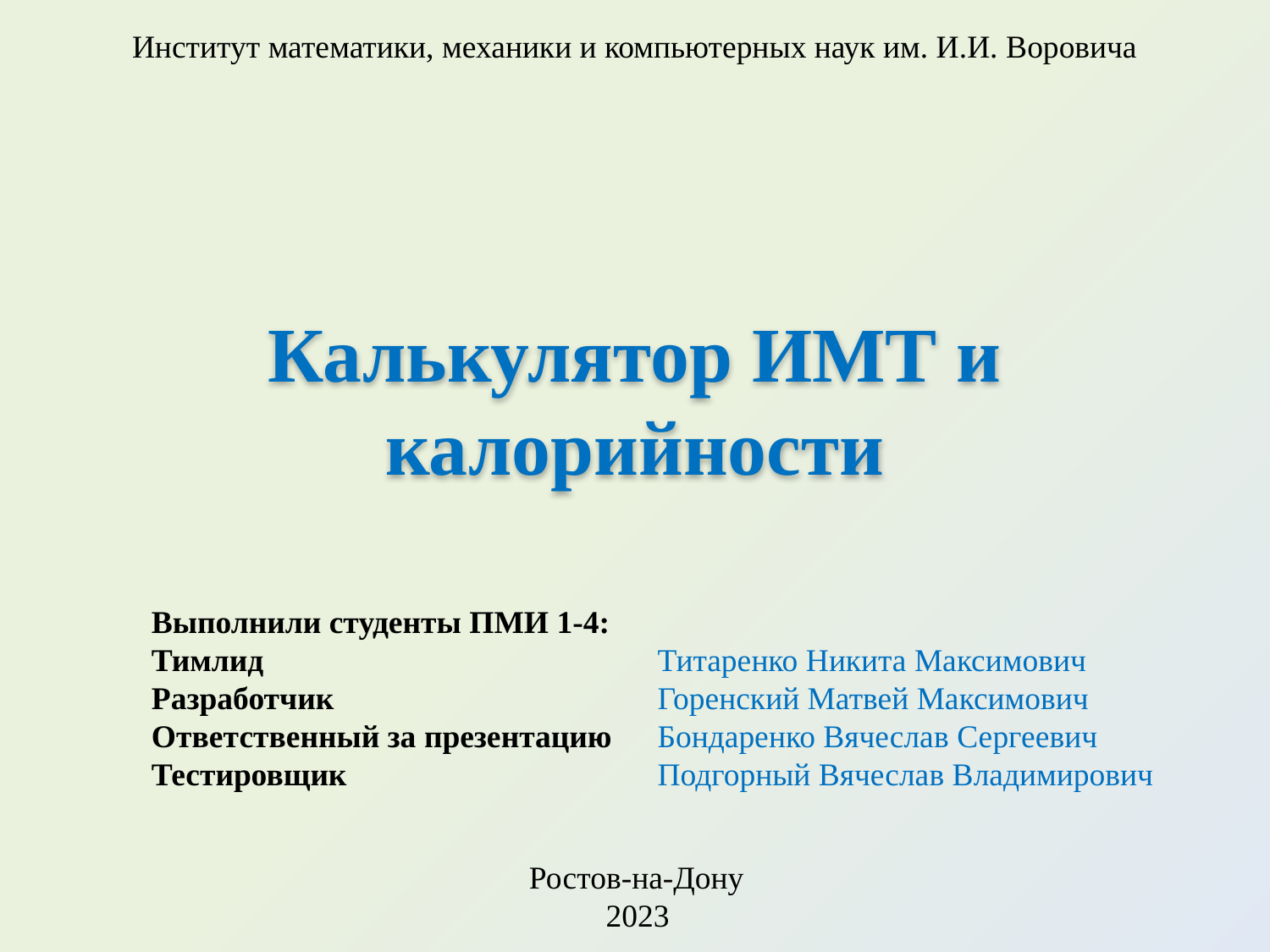

Институт математики, механики и компьютерных наук им. И.И. Воровича
# Калькулятор ИМТ и калорийности
Выполнили студенты ПМИ 1-4:
Тимлид
Разработчик
Ответственный за презентацию
Тестировщик

Титаренко Никита Максимович
Горенский Матвей Максимович
Бондаренко Вячеслав Сергеевич
Подгорный Вячеслав Владимирович
Ростов-на-Дону
2023